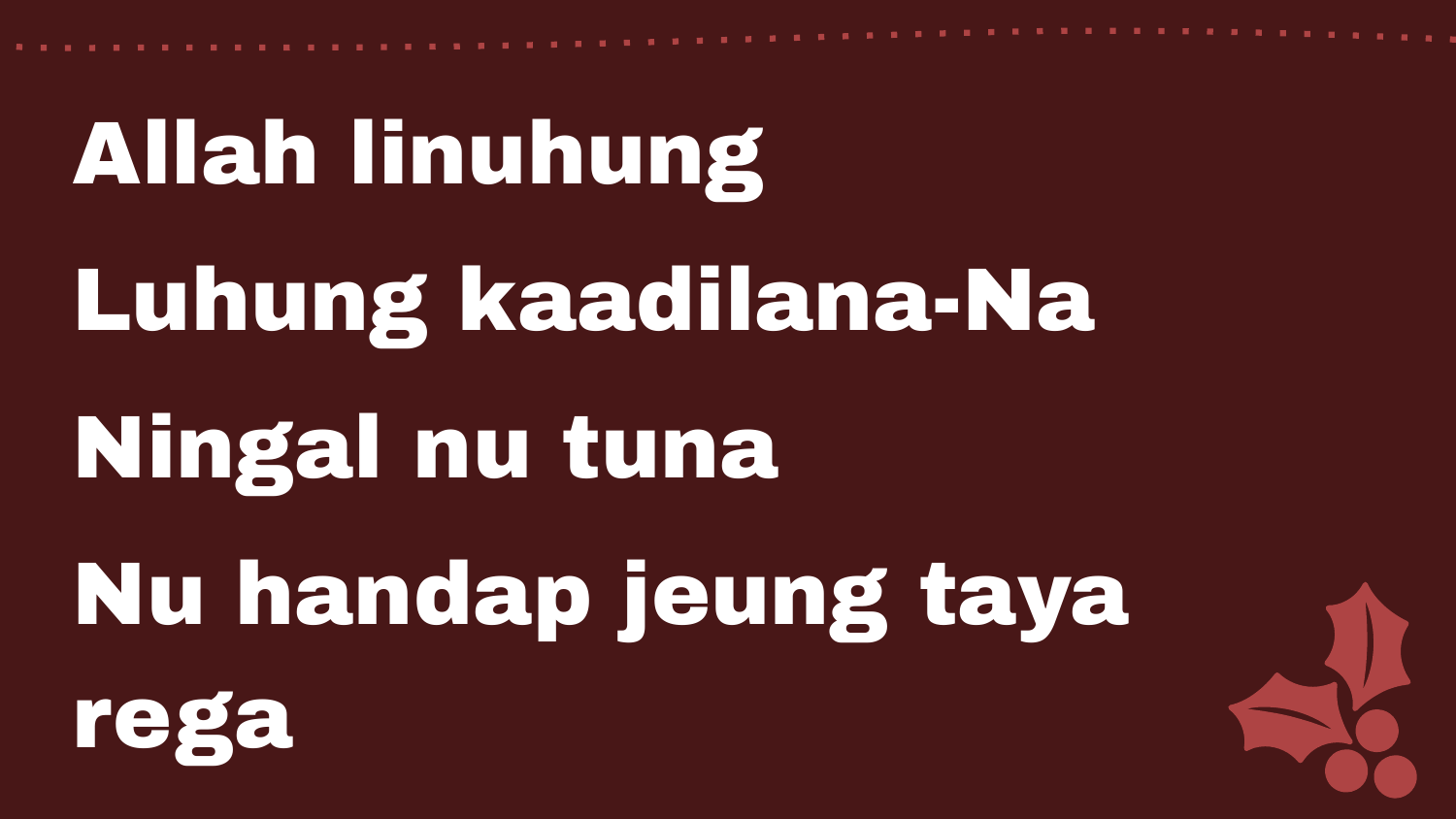

Allah linuhung
Luhung kaadilana-Na
Ningal nu tuna
Nu handap jeung taya rega